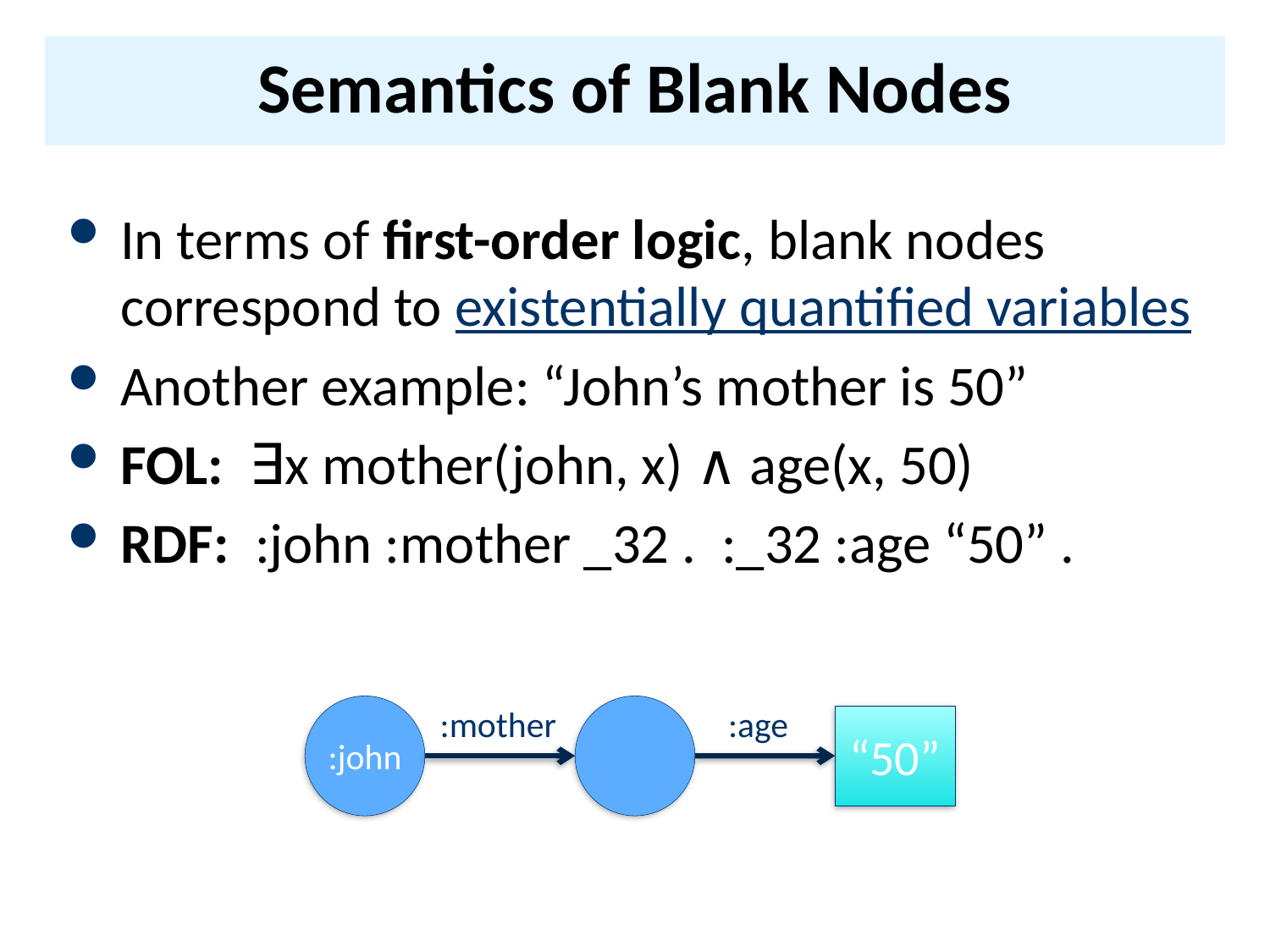

# Semantics of Blank Nodes
In terms of first-order logic, blank nodes correspond to existentially quantified variables
Another example: “John’s mother is 50”
FOL:  ∃x mother(john, x) ∧ age(x, 50)
RDF:  :john :mother _32 .  :_32 :age “50” .

:john
:mother

:age
“50”